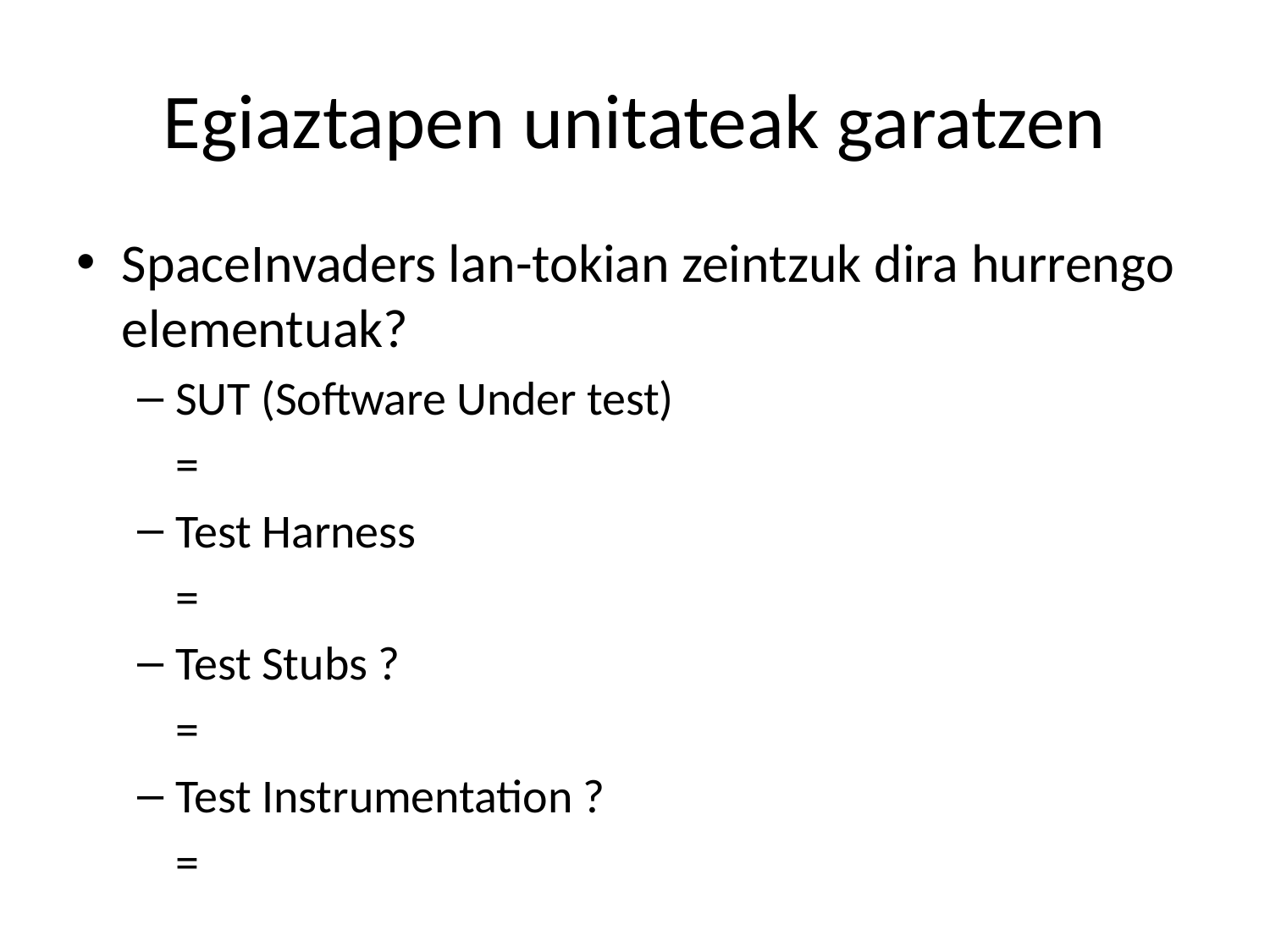

# Egiaztapen unitateak garatzen
SpaceInvaders lan-tokian zeintzuk dira hurrengo elementuak?
SUT (Software Under test)
	=
Test Harness
	=
Test Stubs ?
	=
Test Instrumentation ?
	=